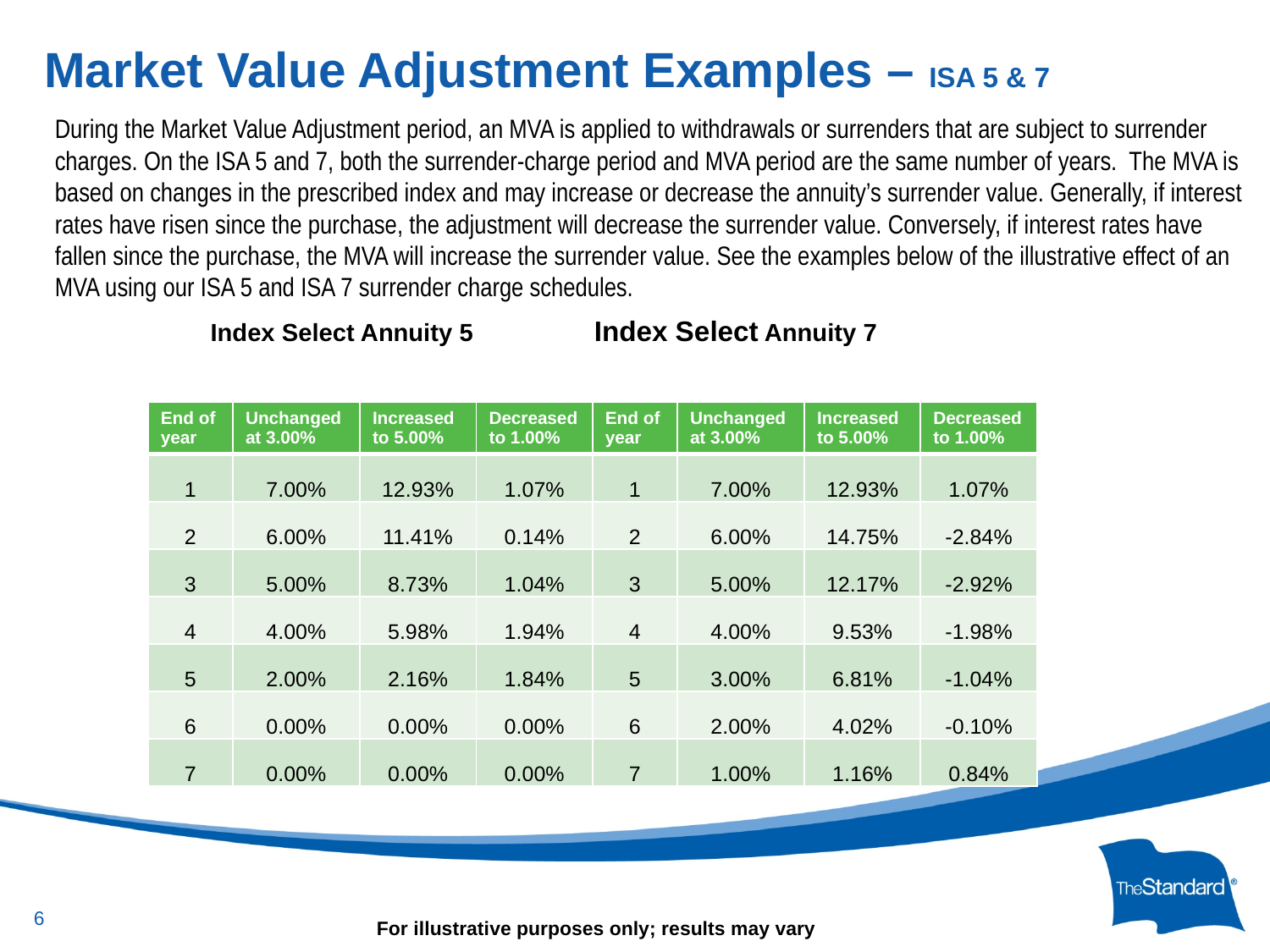

# Market Value Adjustment Examples – ISA 5 & 7
During the Market Value Adjustment period, an MVA is applied to withdrawals or surrenders that are subject to surrender charges. On the ISA 5 and 7, both the surrender-charge period and MVA period are the same number of years.  The MVA is based on changes in the prescribed index and may increase or decrease the annuity’s surrender value. Generally, if interest rates have risen since the purchase, the adjustment will decrease the surrender value. Conversely, if interest rates have fallen since the purchase, the MVA will increase the surrender value. See the examples below of the illustrative effect of an MVA using our ISA 5 and ISA 7 surrender charge schedules.
               Index Select Annuity 5	        Index Select Annuity 7
| End of year | Unchanged at 3.00% | Increased to 5.00% | Decreased to 1.00% | End of year | Unchanged at 3.00% | Increased to 5.00% | Decreased to 1.00% |
| --- | --- | --- | --- | --- | --- | --- | --- |
| 1 | 7.00% | 12.93% | 1.07% | 1 | 7.00% | 12.93% | 1.07% |
| 2 | 6.00% | 11.41% | 0.14% | 2 | 6.00% | 14.75% | -2.84% |
| 3 | 5.00% | 8.73% | 1.04% | 3 | 5.00% | 12.17% | -2.92% |
| 4 | 4.00% | 5.98% | 1.94% | 4 | 4.00% | 9.53% | -1.98% |
| 5 | 2.00% | 2.16% | 1.84% | 5 | 3.00% | 6.81% | -1.04% |
| 6 | 0.00% | 0.00% | 0.00% | 6 | 2.00% | 4.02% | -0.10% |
| 7 | 0.00% | 0.00% | 0.00% | 7 | 1.00% | 1.16% | 0.84% |
6
For illustrative purposes only; results may vary